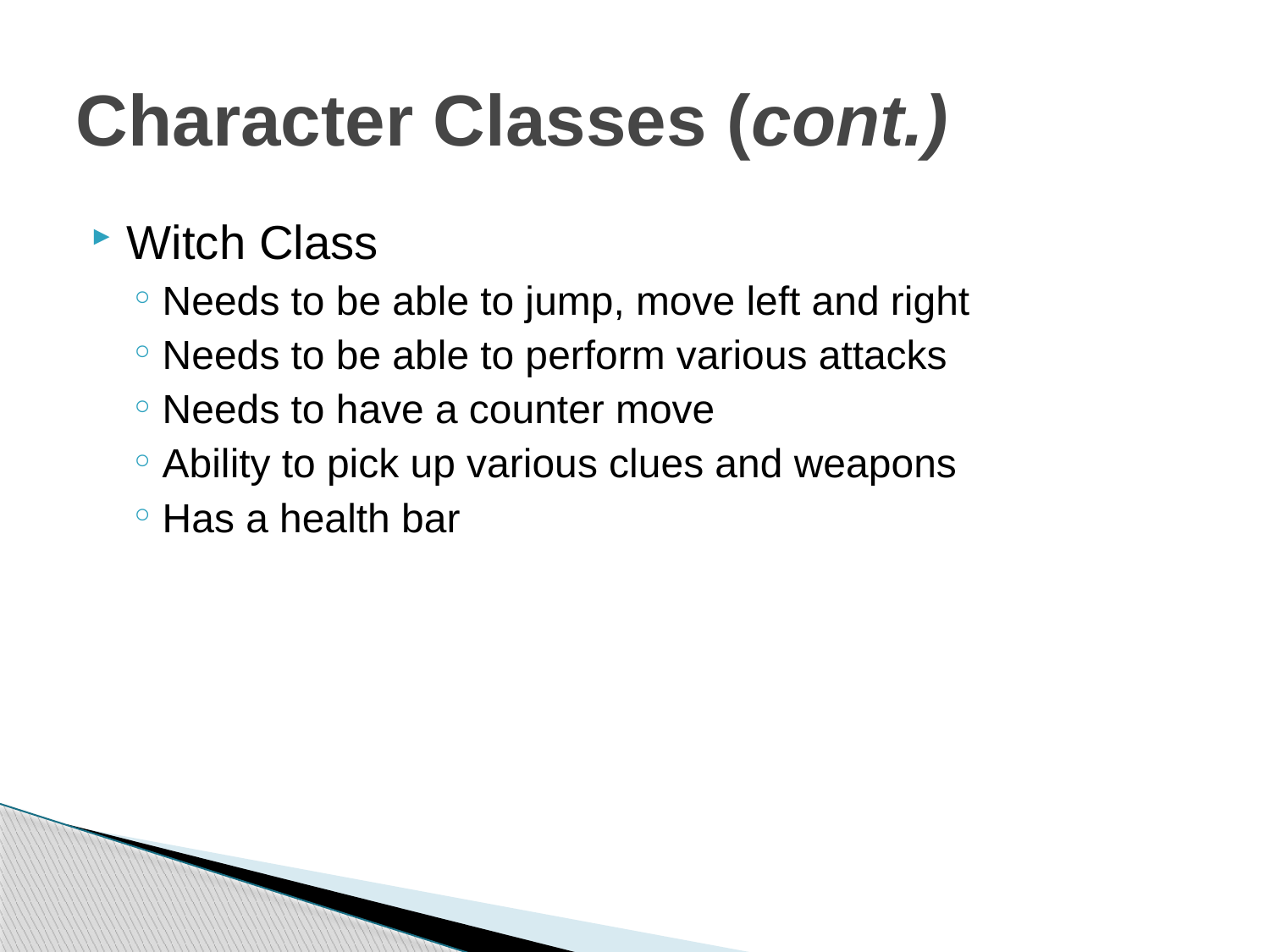

# Character Classes (cont.)
Witch Class
Needs to be able to jump, move left and right
Needs to be able to perform various attacks
Needs to have a counter move
Ability to pick up various clues and weapons
Has a health bar